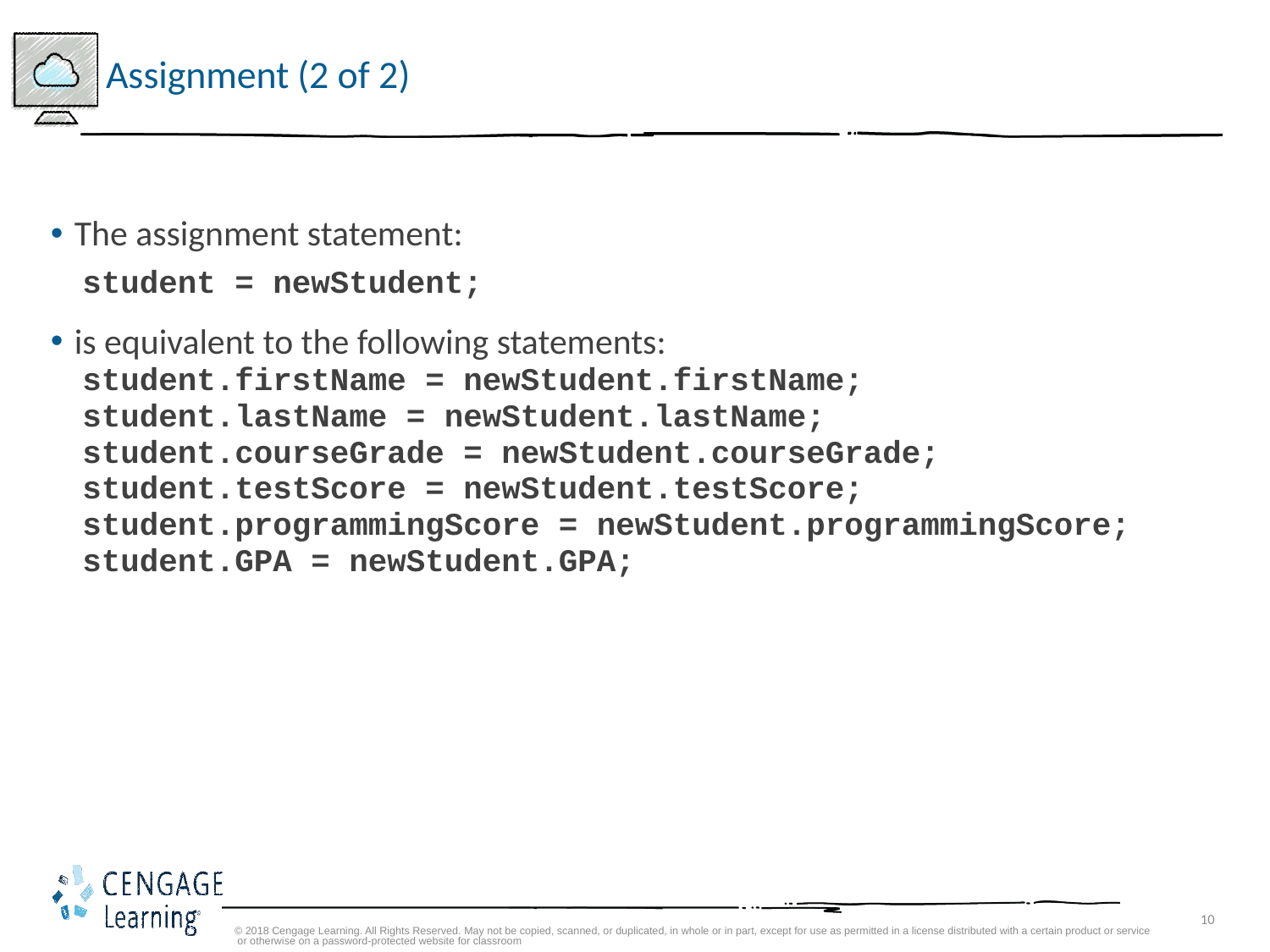

# Assignment (2 of 2)
The assignment statement:
student = newStudent;
is equivalent to the following statements:
student.firstName = newStudent.firstName;
student.lastName = newStudent.lastName;
student.courseGrade = newStudent.courseGrade;
student.testScore = newStudent.testScore;
student.programmingScore = newStudent.programmingScore;
student.GPA = newStudent.GPA;
© 2018 Cengage Learning. All Rights Reserved. May not be copied, scanned, or duplicated, in whole or in part, except for use as permitted in a license distributed with a certain product or service or otherwise on a password-protected website for classroom